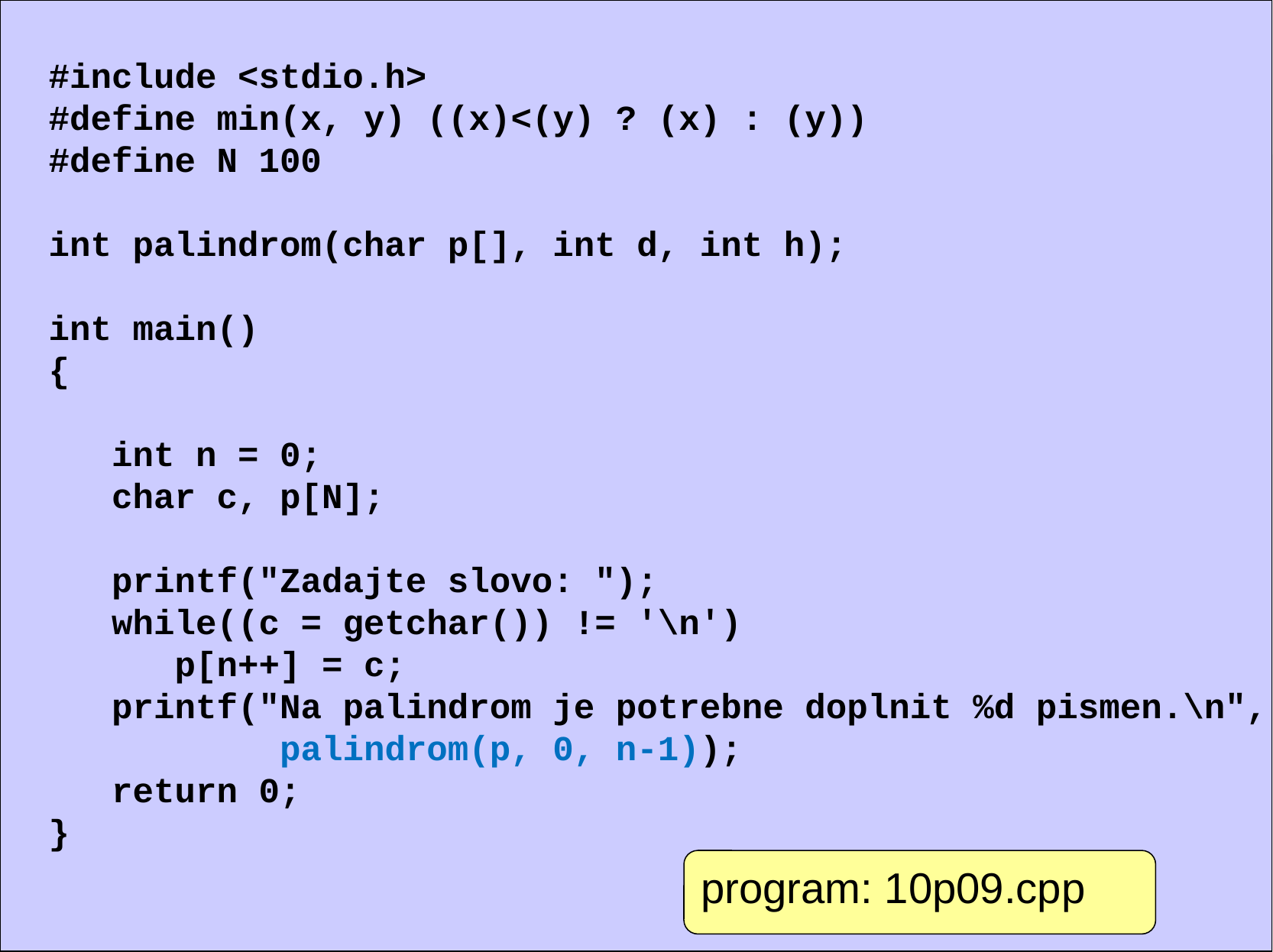

#include <stdio.h>
#define min(x, y) ((x)<(y) ? (x) : (y))
#define N 100

int palindrom(char p[], int d, int h);

int main()
{

   int n = 0;
   char c, p[N];

   printf("Zadajte slovo: ");
   while((c = getchar()) != '\n')
      p[n++] = c;
   printf("Na palindrom je potrebne doplnit %d pismen.\n",
           palindrom(p, 0, n-1));
   return 0;
}
program: 10p09.cpp